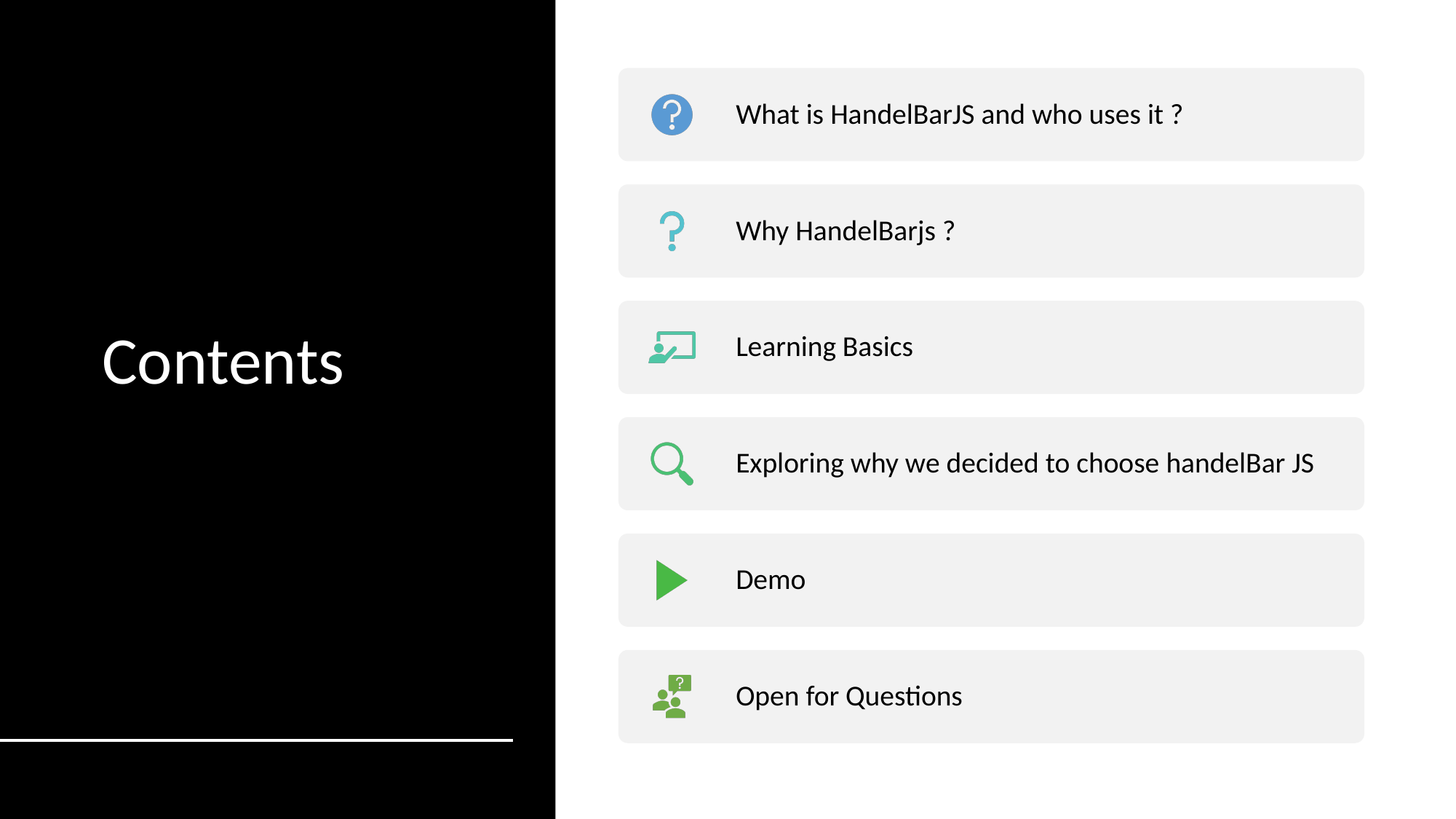

# Contents
What is HandelBarJS and who uses it ?
Why HandelBarjs ?
Learning Basics
Exploring why we decided to choose handelBar JS
Demo
Open for Questions